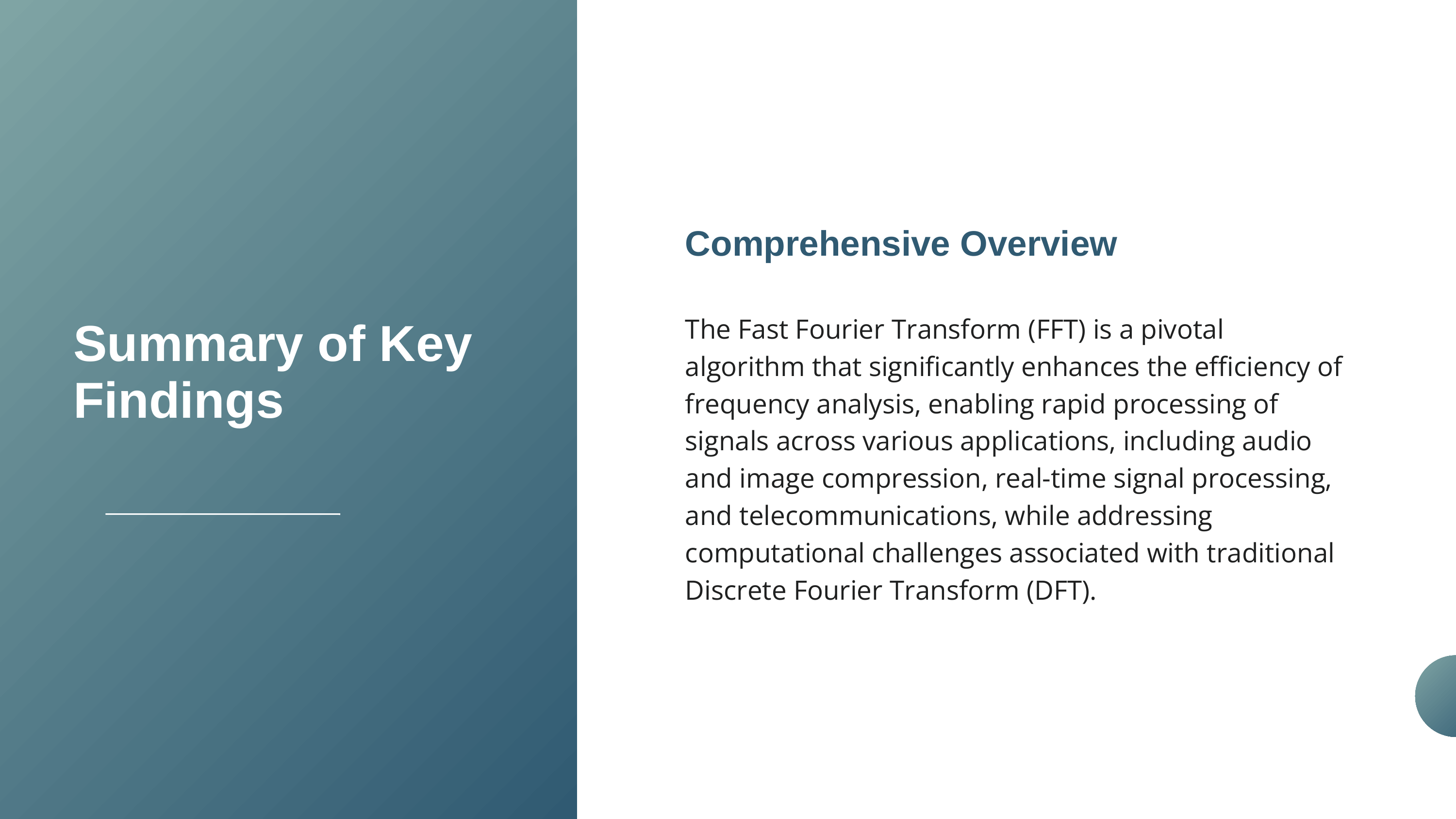

Comprehensive Overview
The Fast Fourier Transform (FFT) is a pivotal algorithm that significantly enhances the efficiency of frequency analysis, enabling rapid processing of signals across various applications, including audio and image compression, real-time signal processing, and telecommunications, while addressing computational challenges associated with traditional Discrete Fourier Transform (DFT).

02
Summary of Key Findings